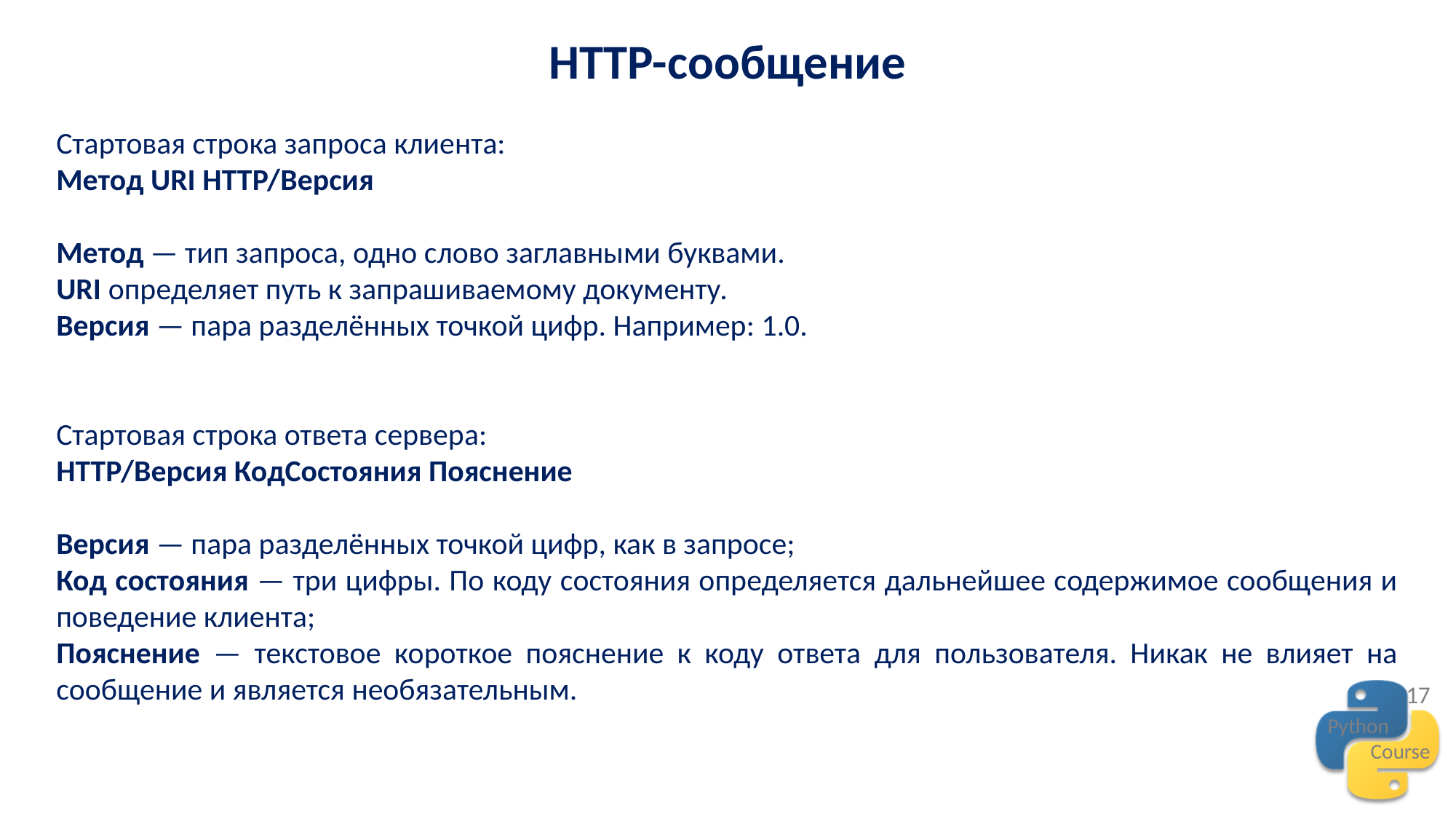

HTTP-сообщение
Стартовая строка запроса клиента:
Метод URI HTTP/Версия

Метод — тип запроса, одно слово заглавными буквами.
URI определяет путь к запрашиваемому документу.
Версия — пара разделённых точкой цифр. Например: 1.0.

Стартовая строка ответа сервера:
HTTP/Версия КодСостояния Пояснение

Версия — пара разделённых точкой цифр, как в запросе;
Код состояния — три цифры. По коду состояния определяется дальнейшее содержимое сообщения и поведение клиента;
Пояснение — текстовое короткое пояснение к коду ответа для пользователя. Никак не влияет на сообщение и является необязательным.